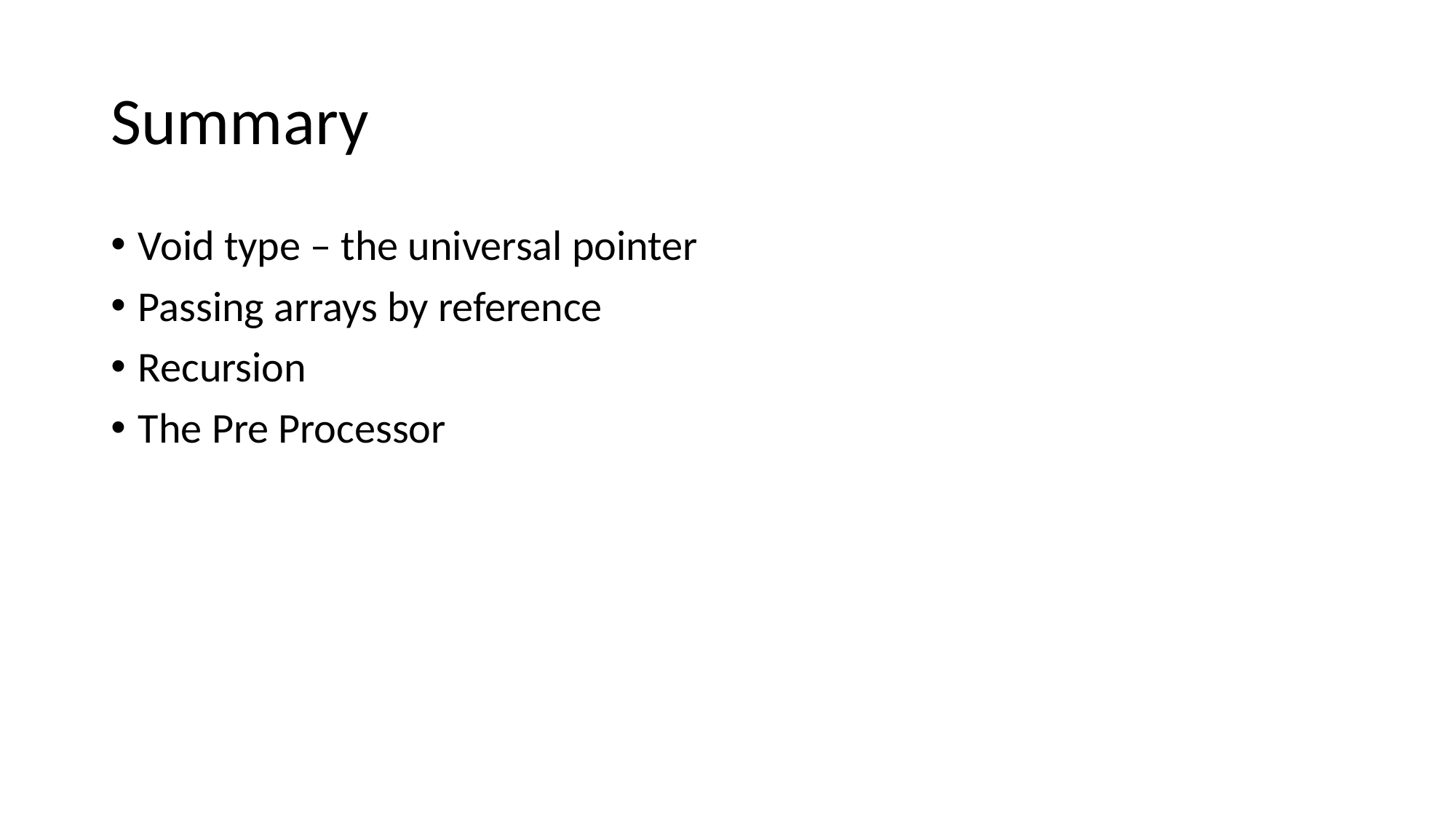

# Summary
Void type – the universal pointer
Passing arrays by reference
Recursion
The Pre Processor